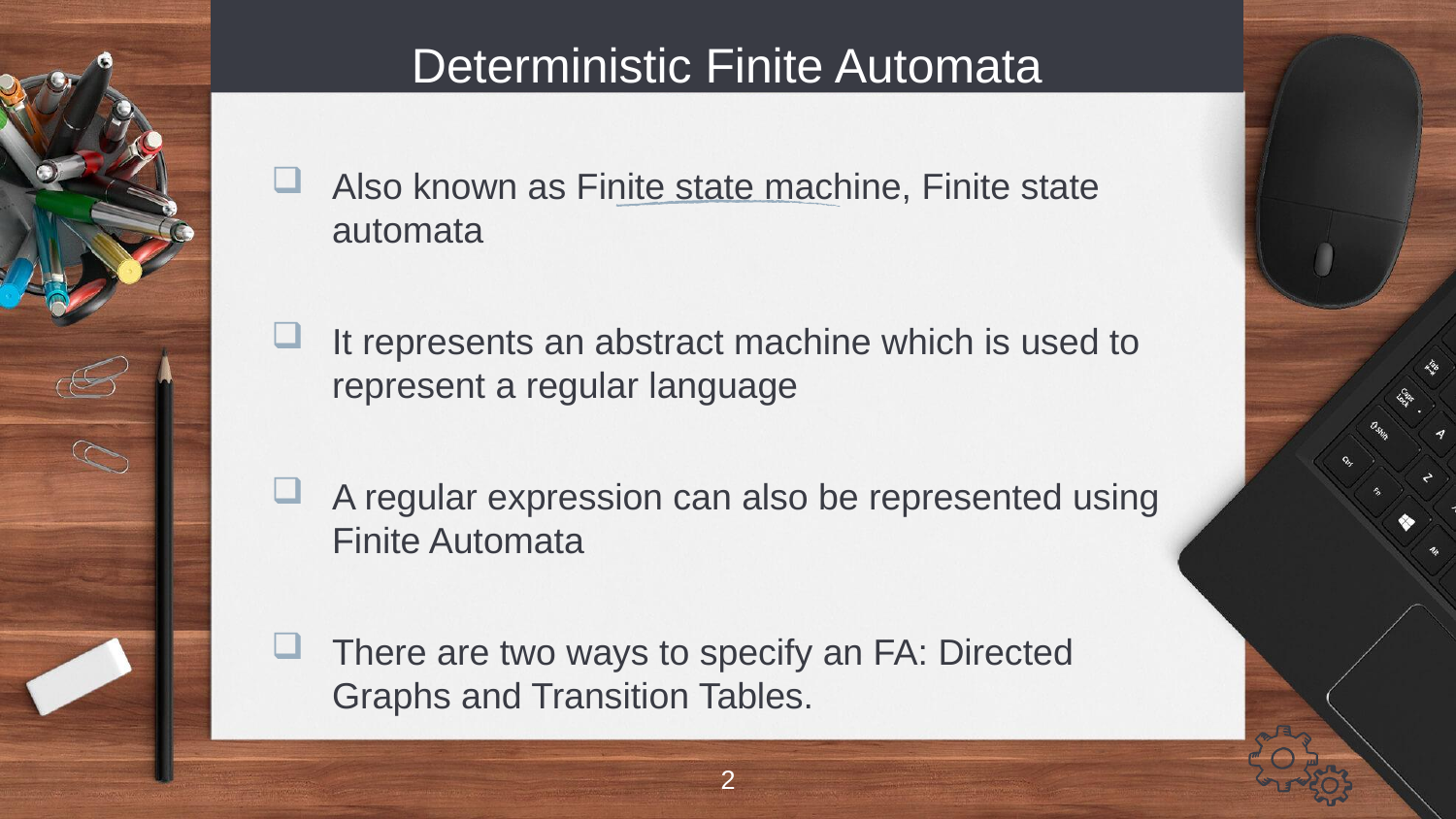

# Deterministic Finite Automata

Also known as Finite state machine, Finite state automata

It represents an abstract machine which is used to represent a regular language

A regular expression can also be represented using Finite Automata

There are two ways to specify an FA: Directed Graphs and Transition Tables.

2